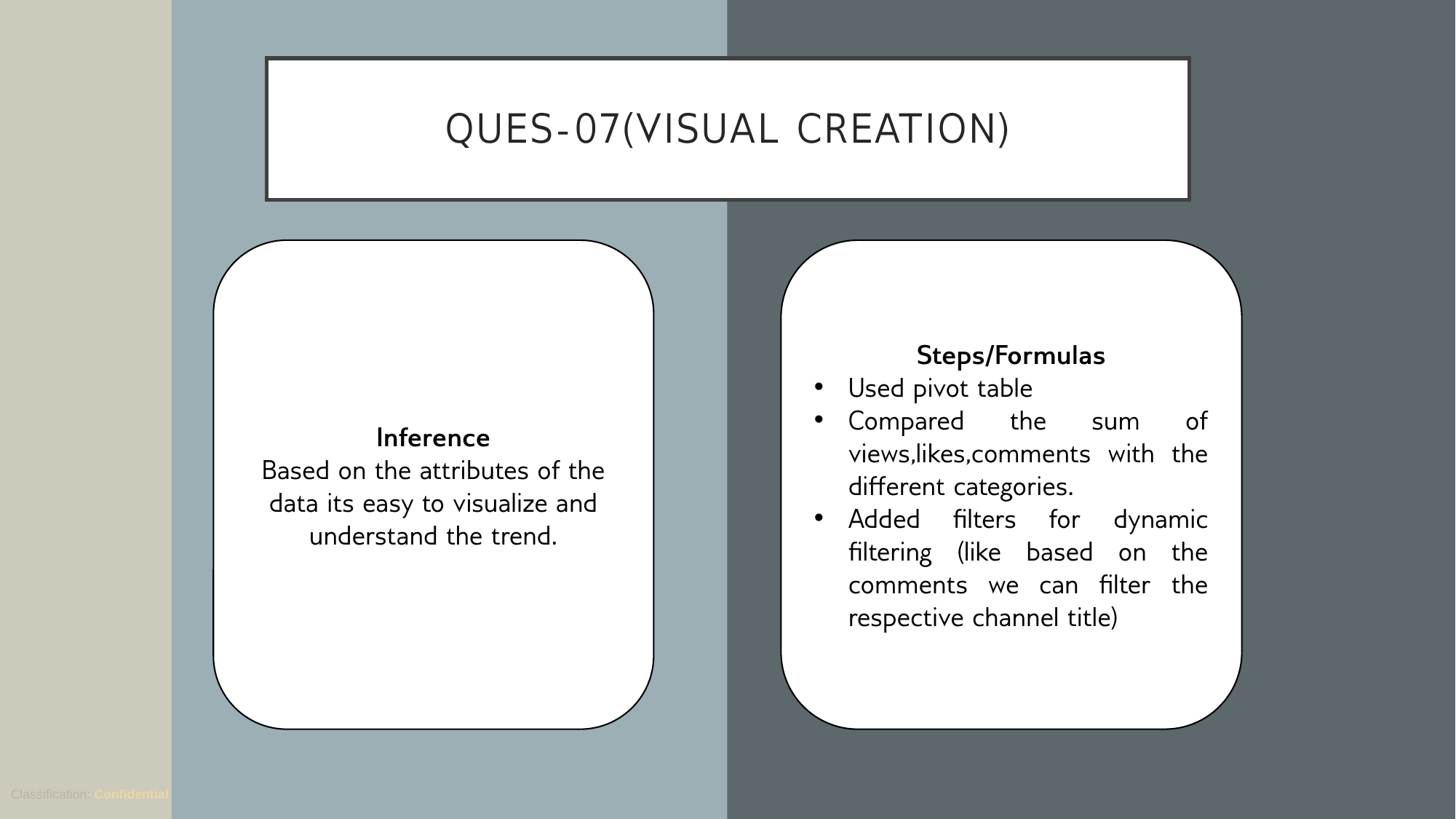

# Ques-07(visual creation)
Inference
Based on the attributes of the data its easy to visualize and understand the trend.
Steps/Formulas
Used pivot table
Compared the sum of views,likes,comments with the different categories.
Added filters for dynamic filtering (like based on the comments we can filter the respective channel title)